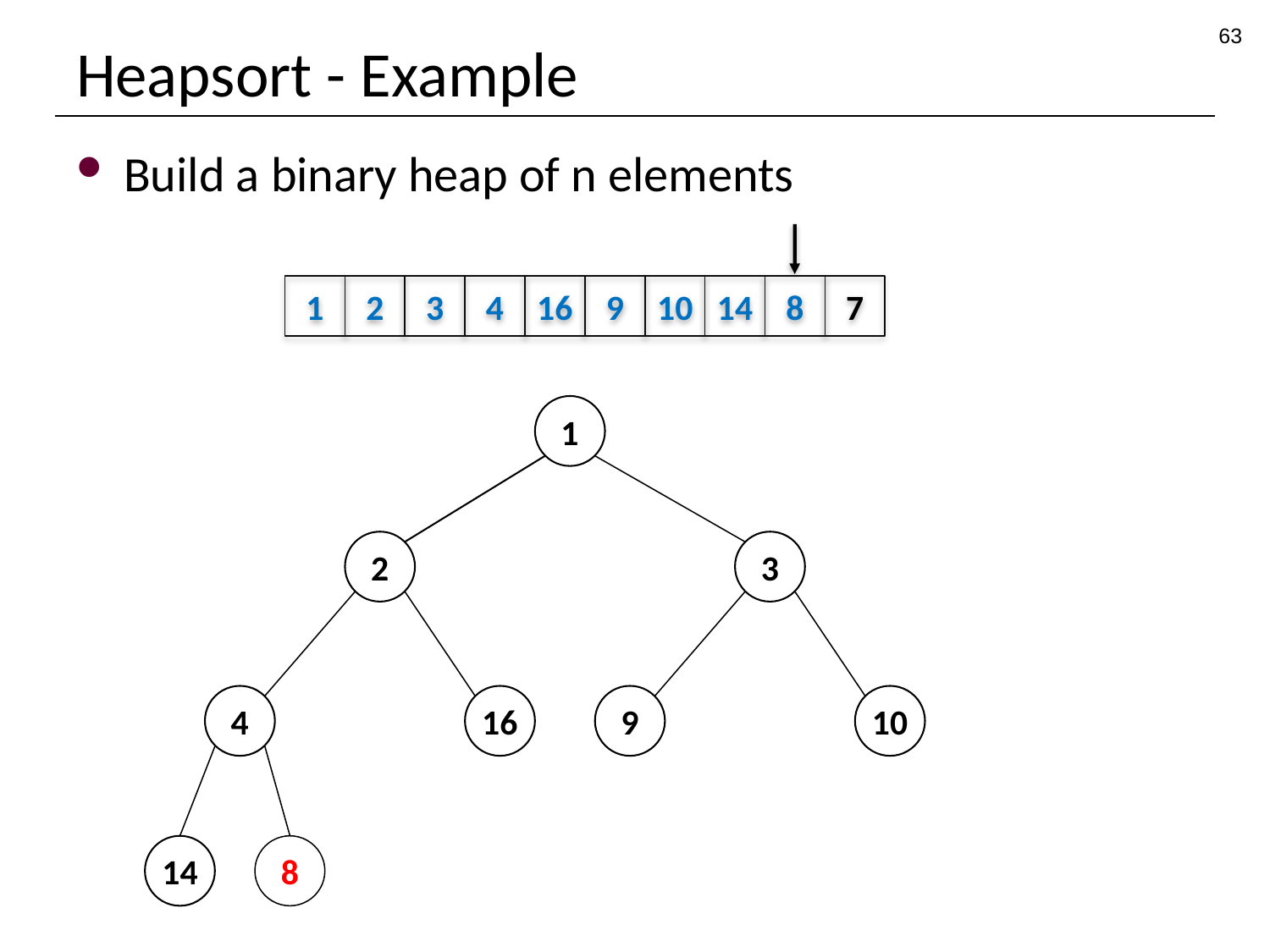

63
# Heapsort - Example
Build a binary heap of n elements

1
2
3
4
16
9
10
14
8
7
1
2
3
4
16
9
10
14
8